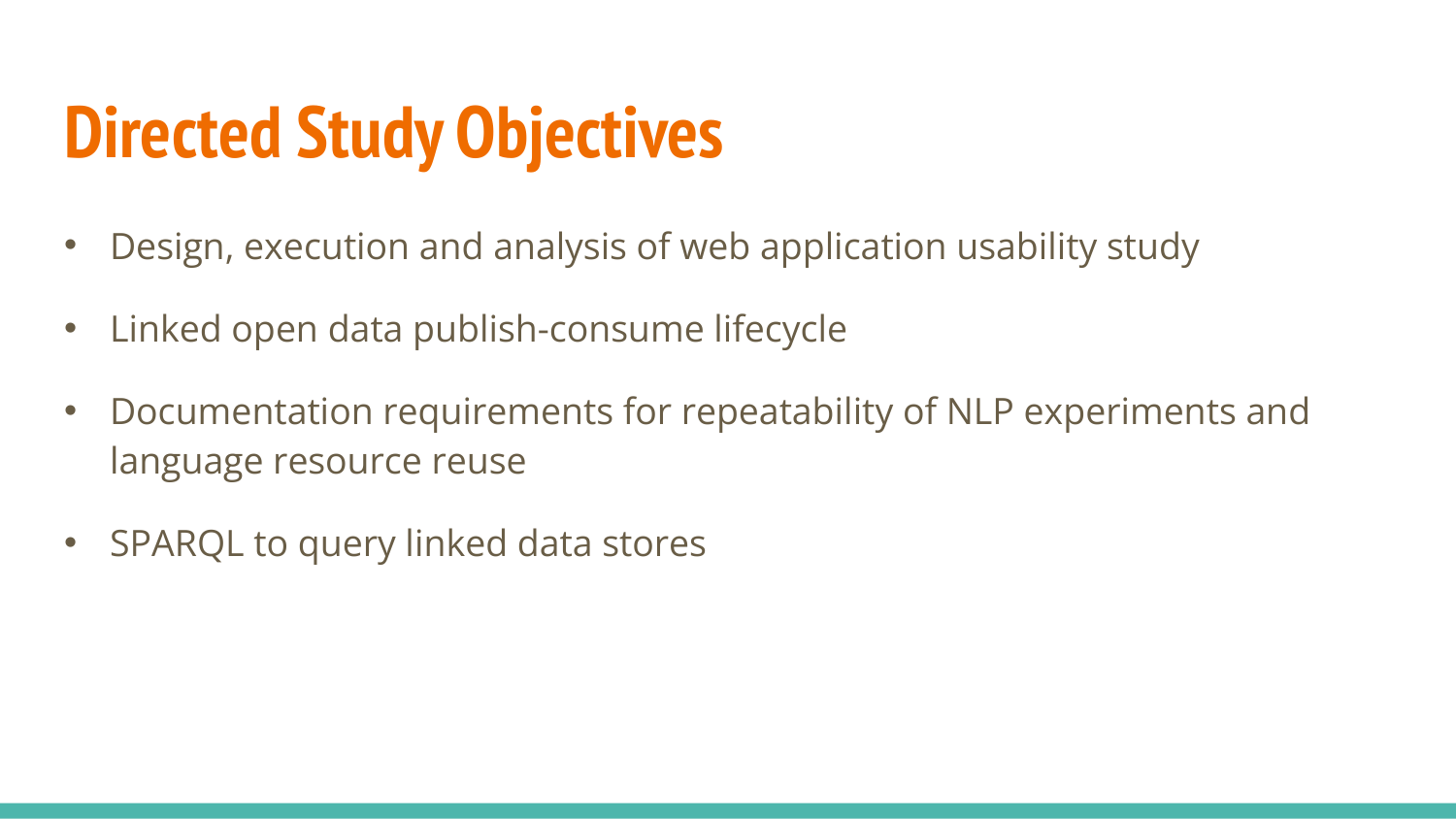

# Directed Study Objectives
Design, execution and analysis of web application usability study
Linked open data publish-consume lifecycle
Documentation requirements for repeatability of NLP experiments and language resource reuse
SPARQL to query linked data stores